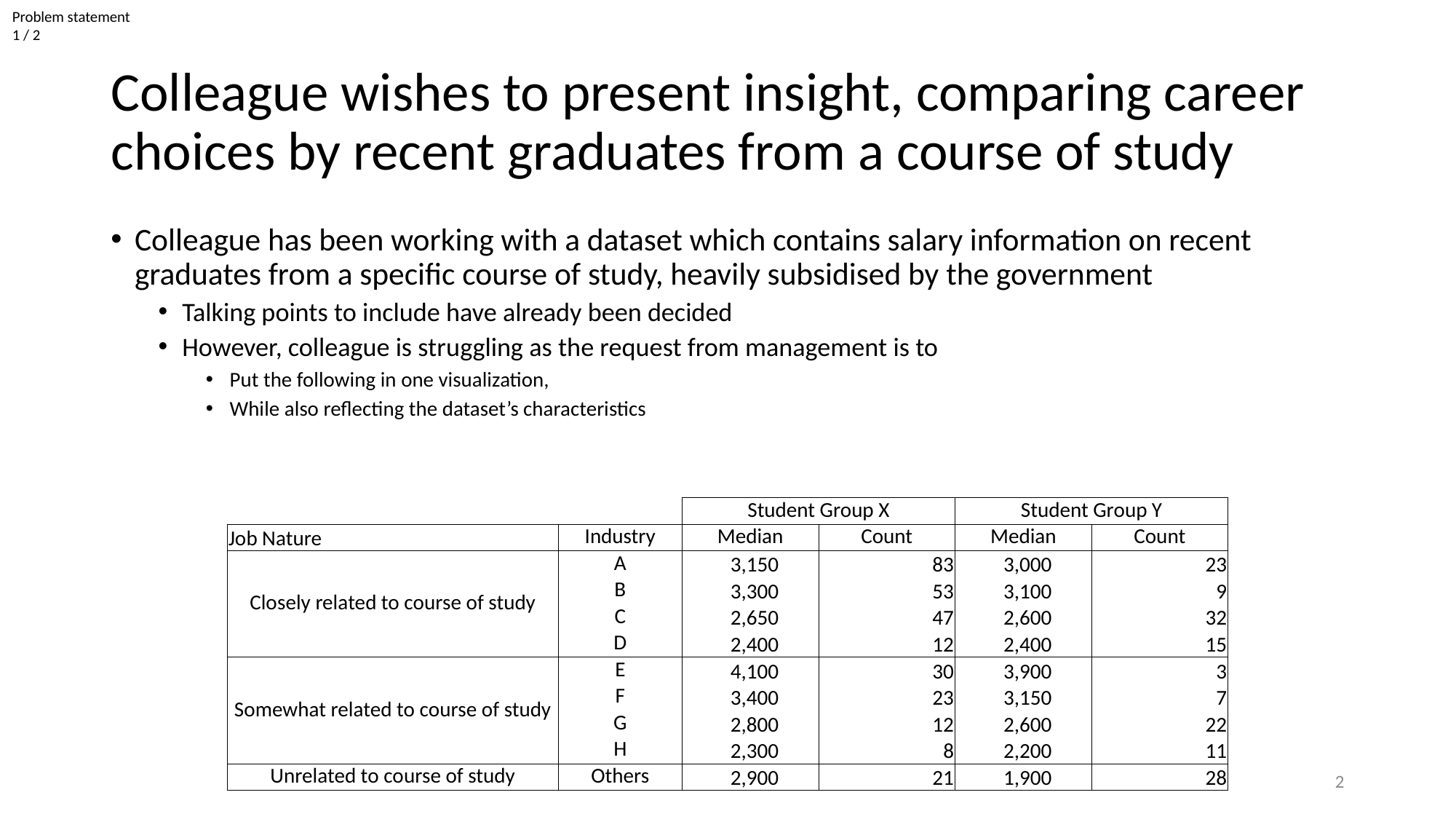

Problem statement
1 / 2
# Colleague wishes to present insight, comparing career choices by recent graduates from a course of study
Colleague has been working with a dataset which contains salary information on recent graduates from a specific course of study, heavily subsidised by the government
Talking points to include have already been decided
However, colleague is struggling as the request from management is to
Put the following in one visualization,
While also reflecting the dataset’s characteristics

|  |  | Student Group X |  | Student Group Y |  |
| --- | --- | --- | --- | --- | --- |
| Job Nature | Industry | Median | Count | Median | Count |
| Closely related to course of study | A | 3,150 | 83 | 3,000 | 23 |
|  | B | 3,300 | 53 | 3,100 | 9 |
|  | C | 2,650 | 47 | 2,600 | 32 |
|  | D | 2,400 | 12 | 2,400 | 15 |
| Somewhat related to course of study | E | 4,100 | 30 | 3,900 | 3 |
|  | F | 3,400 | 23 | 3,150 | 7 |
|  | G | 2,800 | 12 | 2,600 | 22 |
|  | H | 2,300 | 8 | 2,200 | 11 |
| Unrelated to course of study | Others | 2,900 | 21 | 1,900 | 28 |
2